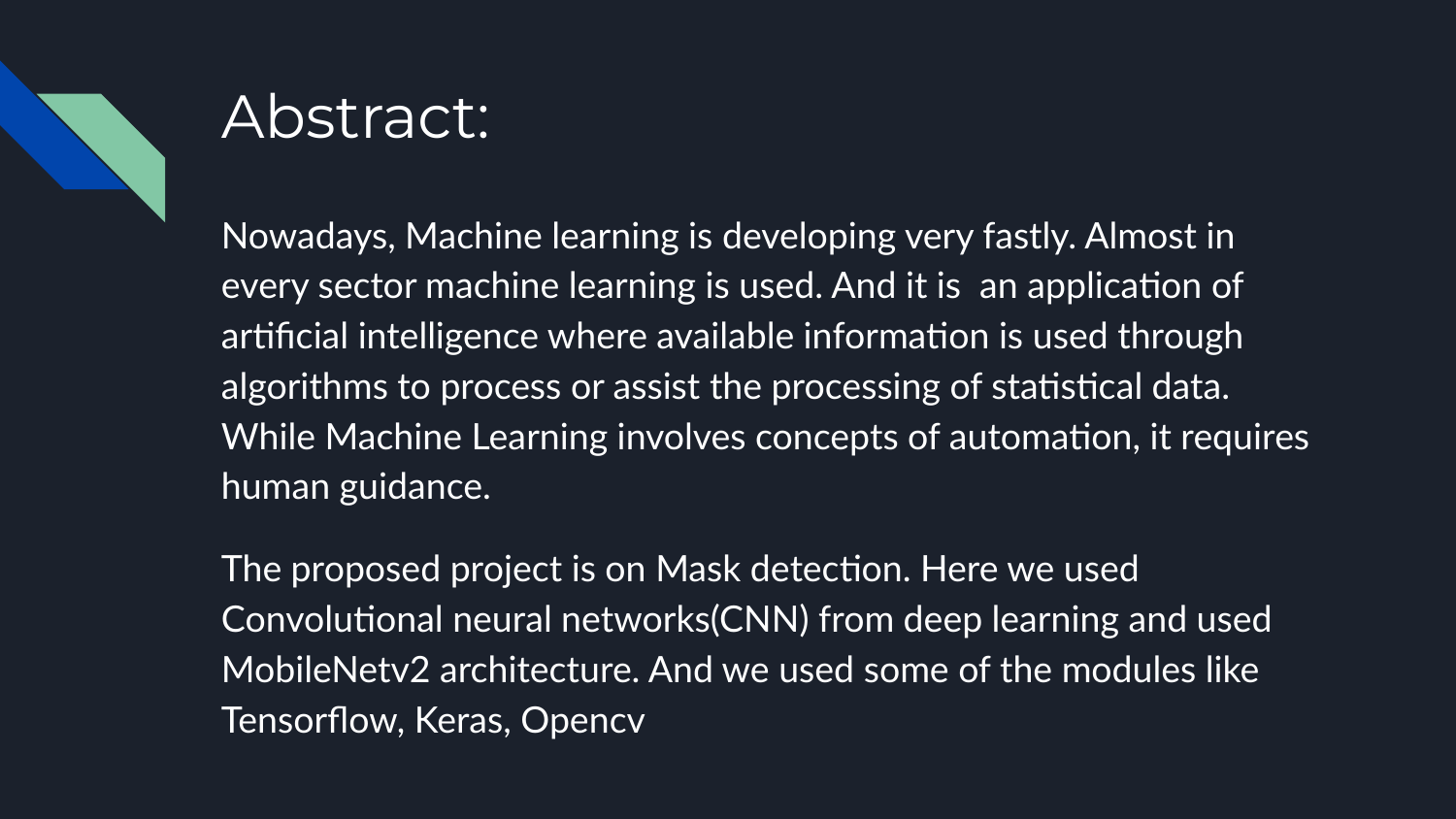

# Abstract:
Nowadays, Machine learning is developing very fastly. Almost in every sector machine learning is used. And it is  an application of artificial intelligence where available information is used through algorithms to process or assist the processing of statistical data. While Machine Learning involves concepts of automation, it requires human guidance.
The proposed project is on Mask detection. Here we used Convolutional neural networks(CNN) from deep learning and used MobileNetv2 architecture. And we used some of the modules like Tensorflow, Keras, Opencv